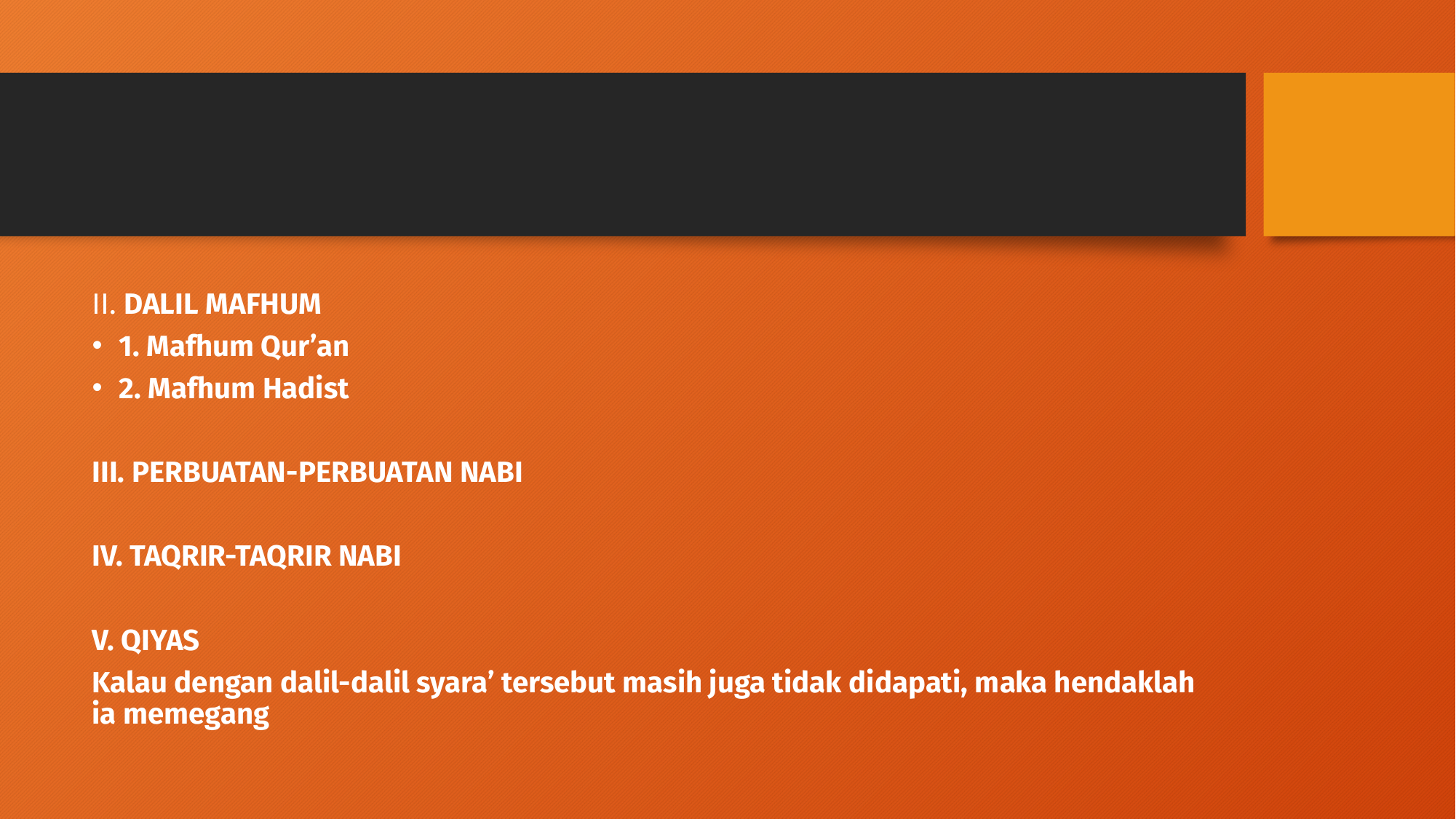

II. DALIL MAFHUM
1. Mafhum Qur’an
2. Mafhum Hadist

III. PERBUATAN-PERBUATAN NABI

IV. TAQRIR-TAQRIR NABI

V. QIYAS
Kalau dengan dalil-dalil syara’ tersebut masih juga tidak didapati, maka hendaklah ia memegang